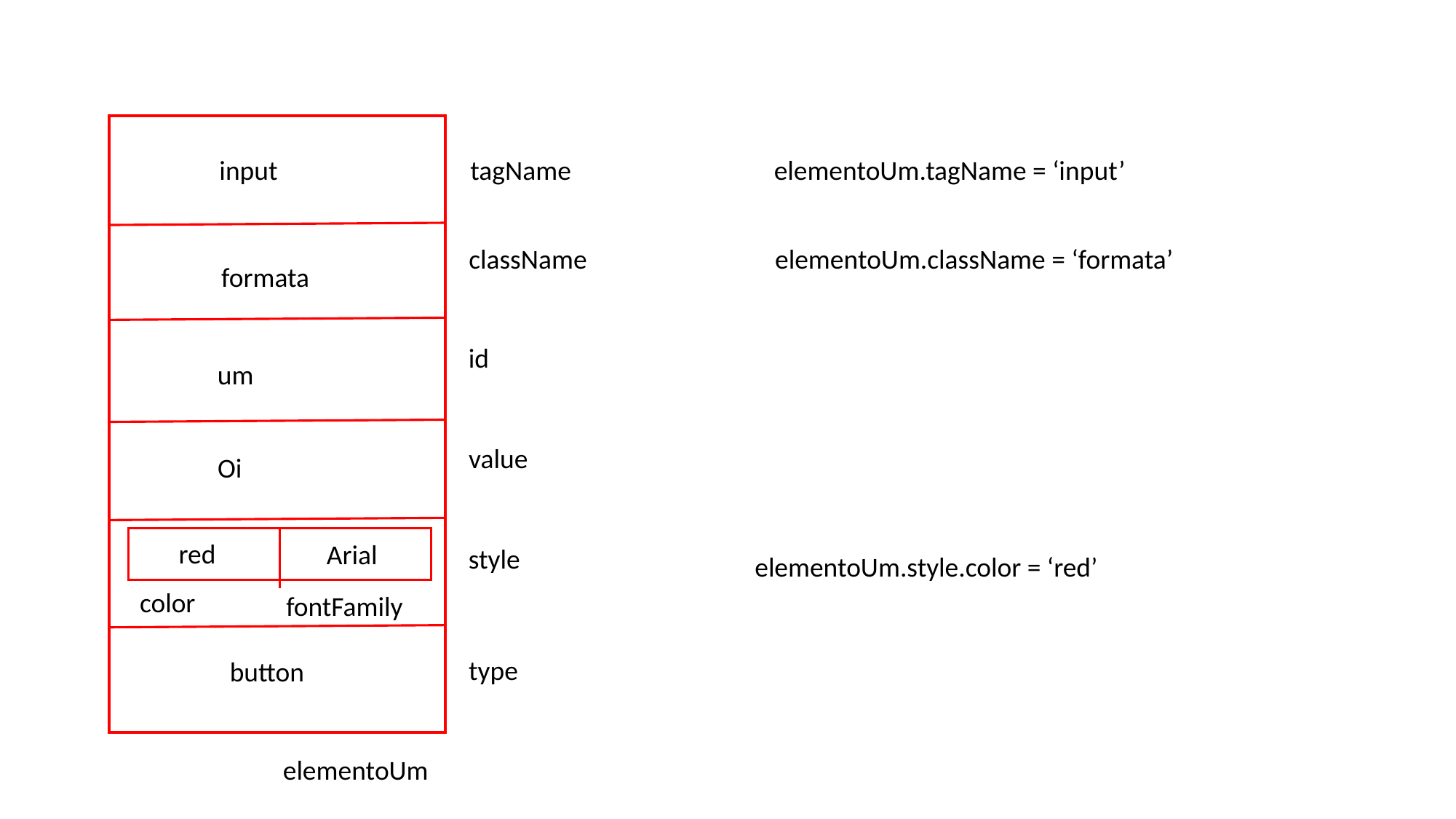

input
tagName
elementoUm.tagName = ‘input’
className
elementoUm.className = ‘formata’
formata
id
um
value
Oi

red
Arial
style
elementoUm.style.color = ‘red’
color
fontFamily
type
button
elementoUm